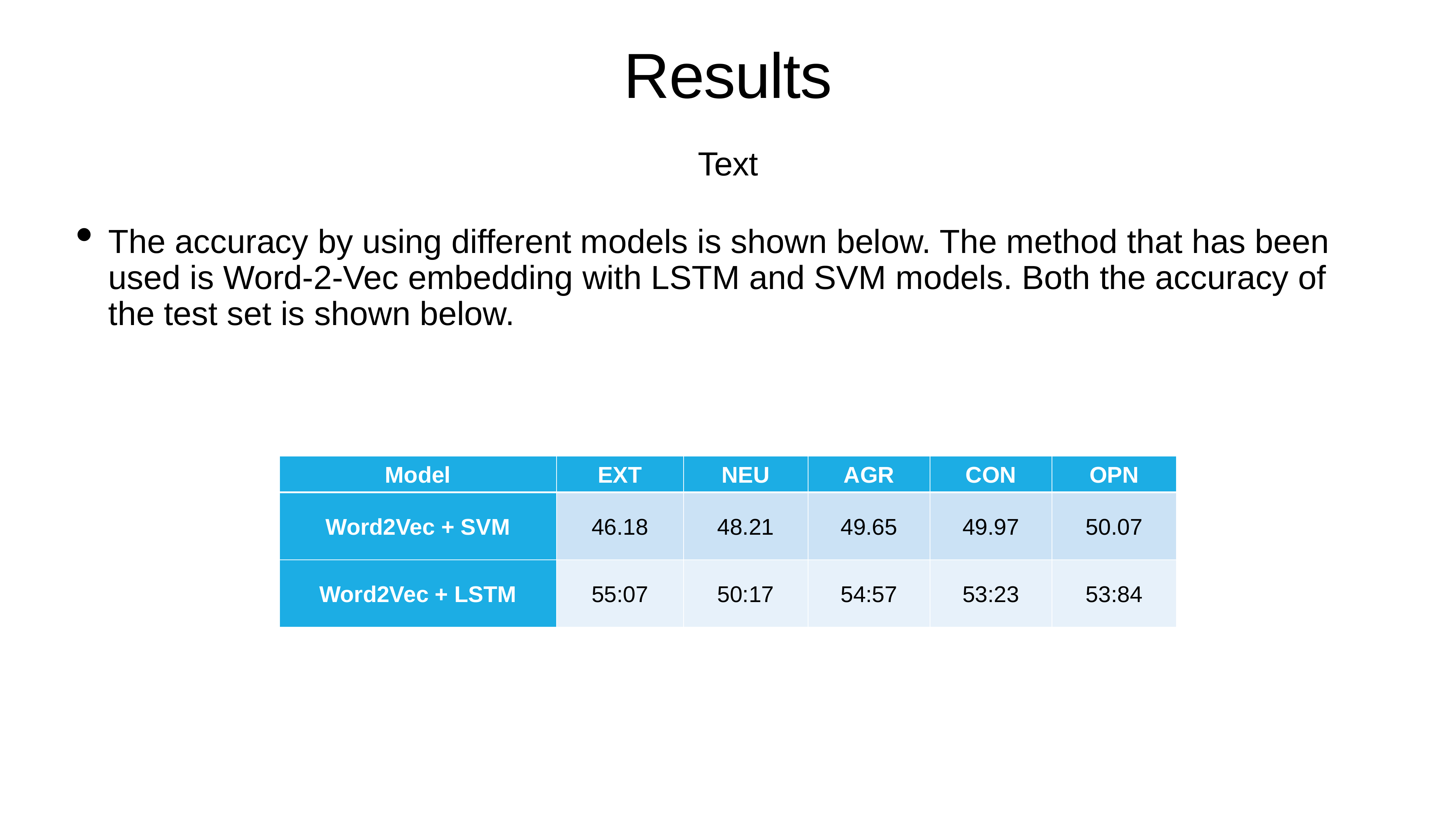

# Results
Text
The accuracy by using different models is shown below. The method that has been used is Word-2-Vec embedding with LSTM and SVM models. Both the accuracy of the test set is shown below.
| Model | EXT | NEU | AGR | CON | OPN |
| --- | --- | --- | --- | --- | --- |
| Word2Vec + SVM | 46.18 | 48.21 | 49.65 | 49.97 | 50.07 |
| Word2Vec + LSTM | 55:07 | 50:17 | 54:57 | 53:23 | 53:84 |